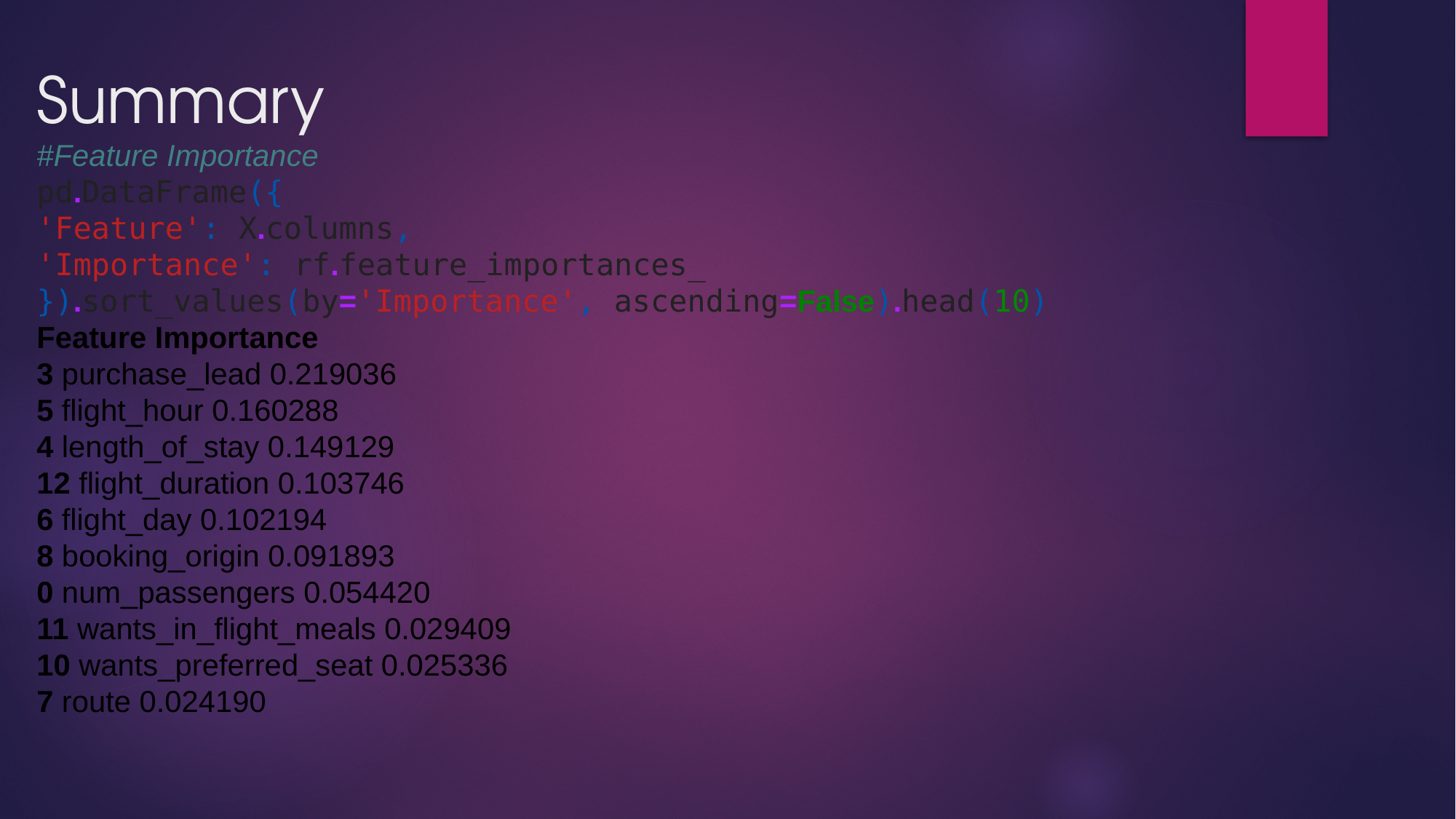

# Summary #Feature Importance pd.DataFrame({ 'Feature': X.columns, 'Importance': rf.feature_importances_ }).sort_values(by='Importance', ascending=False).head(10) Feature Importance 3 purchase_lead 0.219036 5 flight_hour 0.160288 4 length_of_stay 0.149129 12 flight_duration 0.103746 6 flight_day 0.102194 8 booking_origin 0.091893 0 num_passengers 0.054420 11 wants_in_flight_meals 0.029409 10 wants_preferred_seat 0.025336 7 route 0.024190